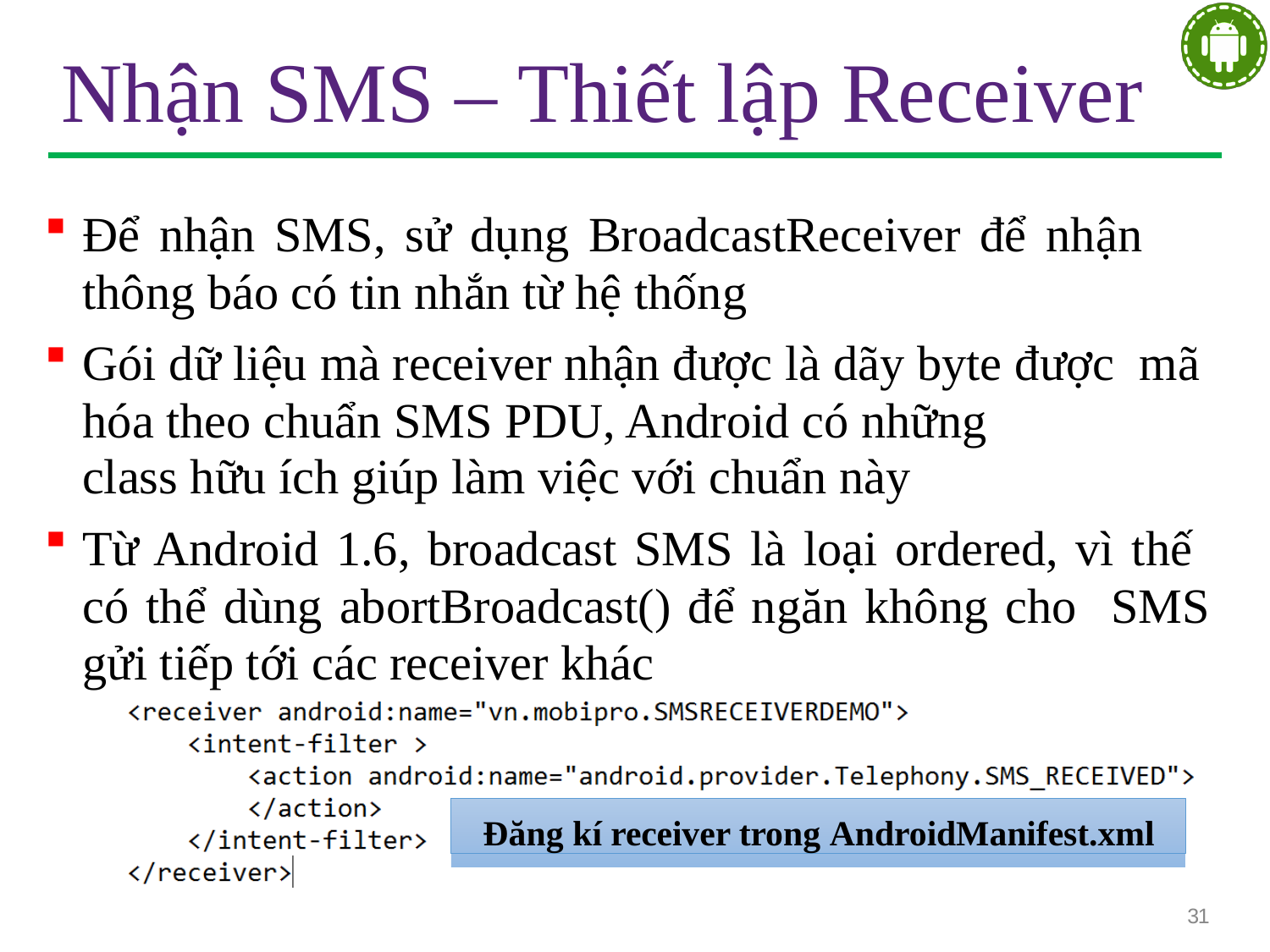

# Nhận SMS – Thiết lập Receiver
Để nhận SMS, sử dụng BroadcastReceiver để nhận  thông báo có tin nhắn từ hệ thống
Gói dữ liệu mà receiver nhận được là dãy byte được  mã hóa theo chuẩn SMS PDU, Android có những
class hữu ích giúp làm việc với chuẩn này
Từ Android 1.6, broadcast SMS là loại ordered, vì thế  có thể dùng abortBroadcast() để ngăn không cho  SMS gửi tiếp tới các receiver khác

Đăng kí receiver trong AndroidManifest.xml
31